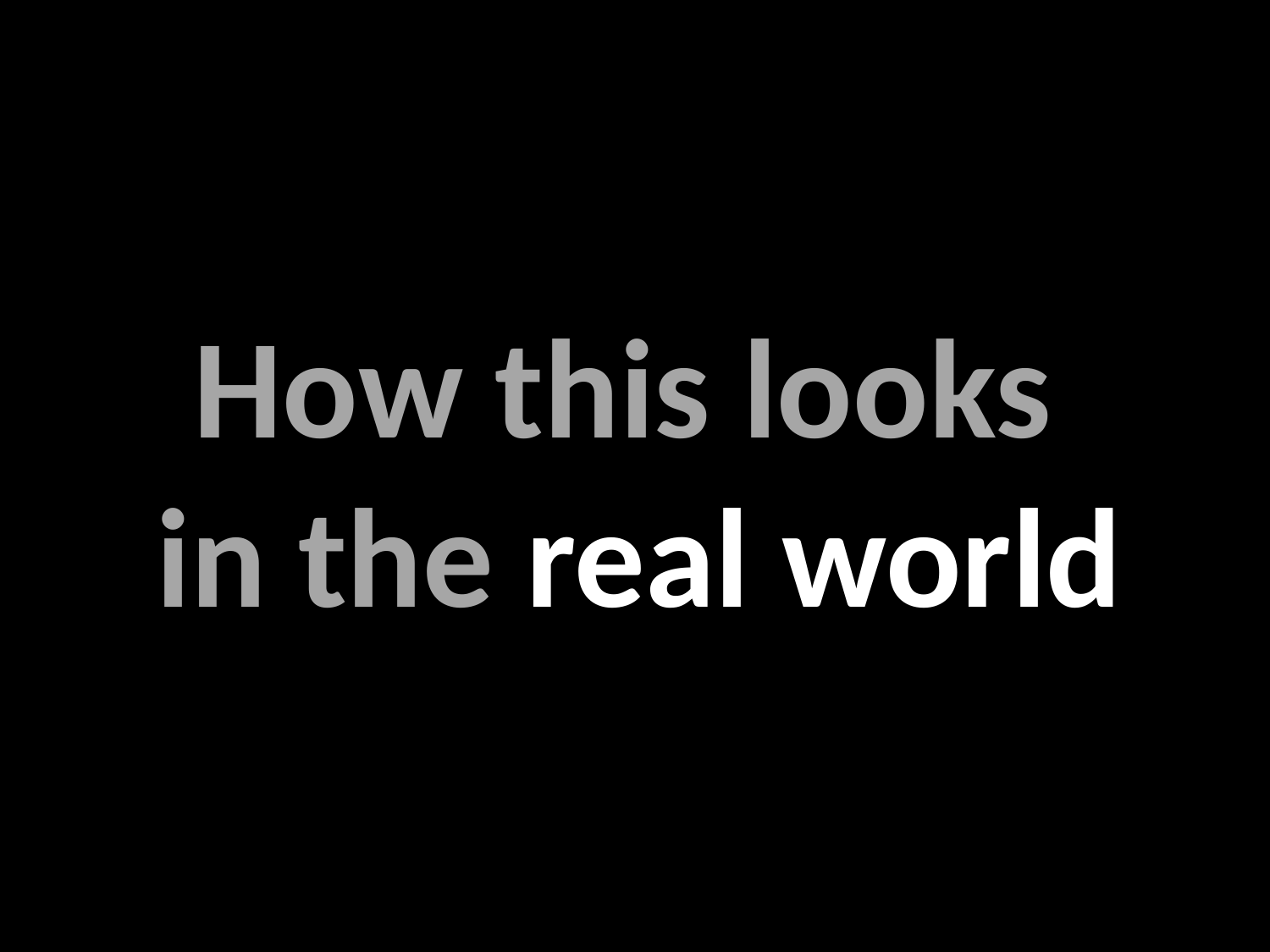

How this looks
 in the real world